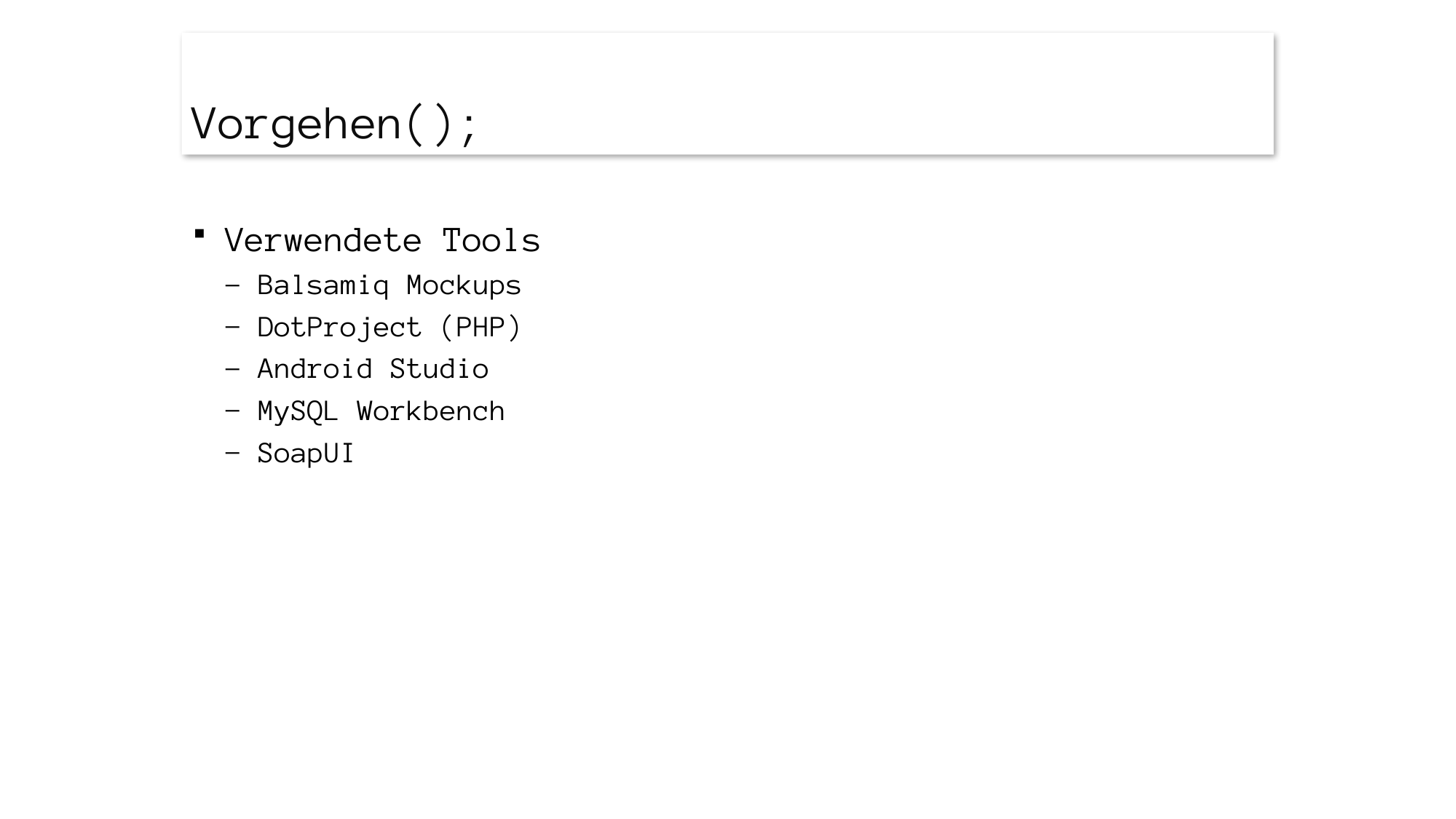

# Vorgehen();
Verwendete Tools
Balsamiq Mockups
DotProject (PHP)
Android Studio
MySQL Workbench
SoapUI